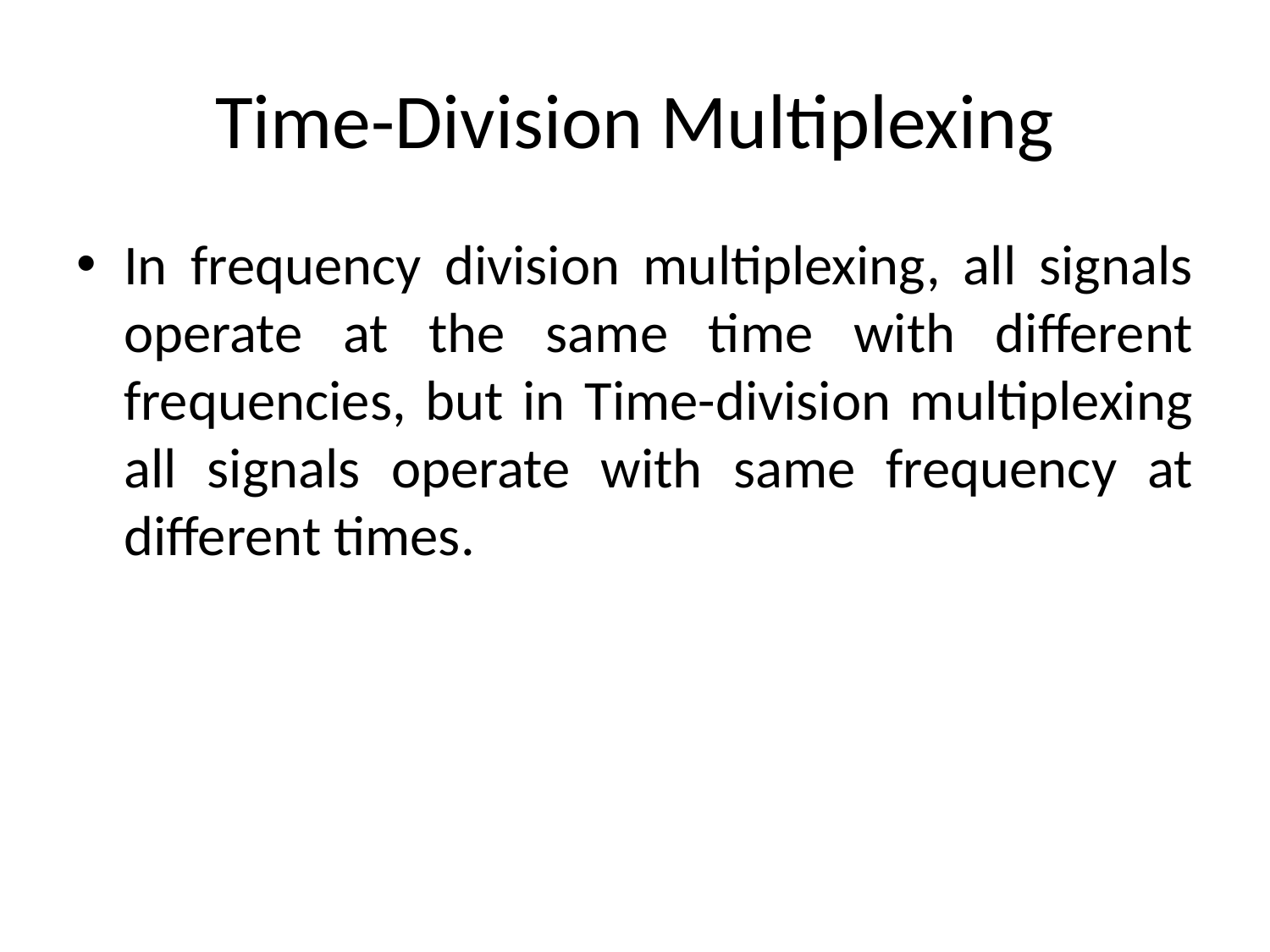

# Time-Division Multiplexing
In frequency division multiplexing, all signals operate at the same time with different frequencies, but in Time-division multiplexing all signals operate with same frequency at different times.